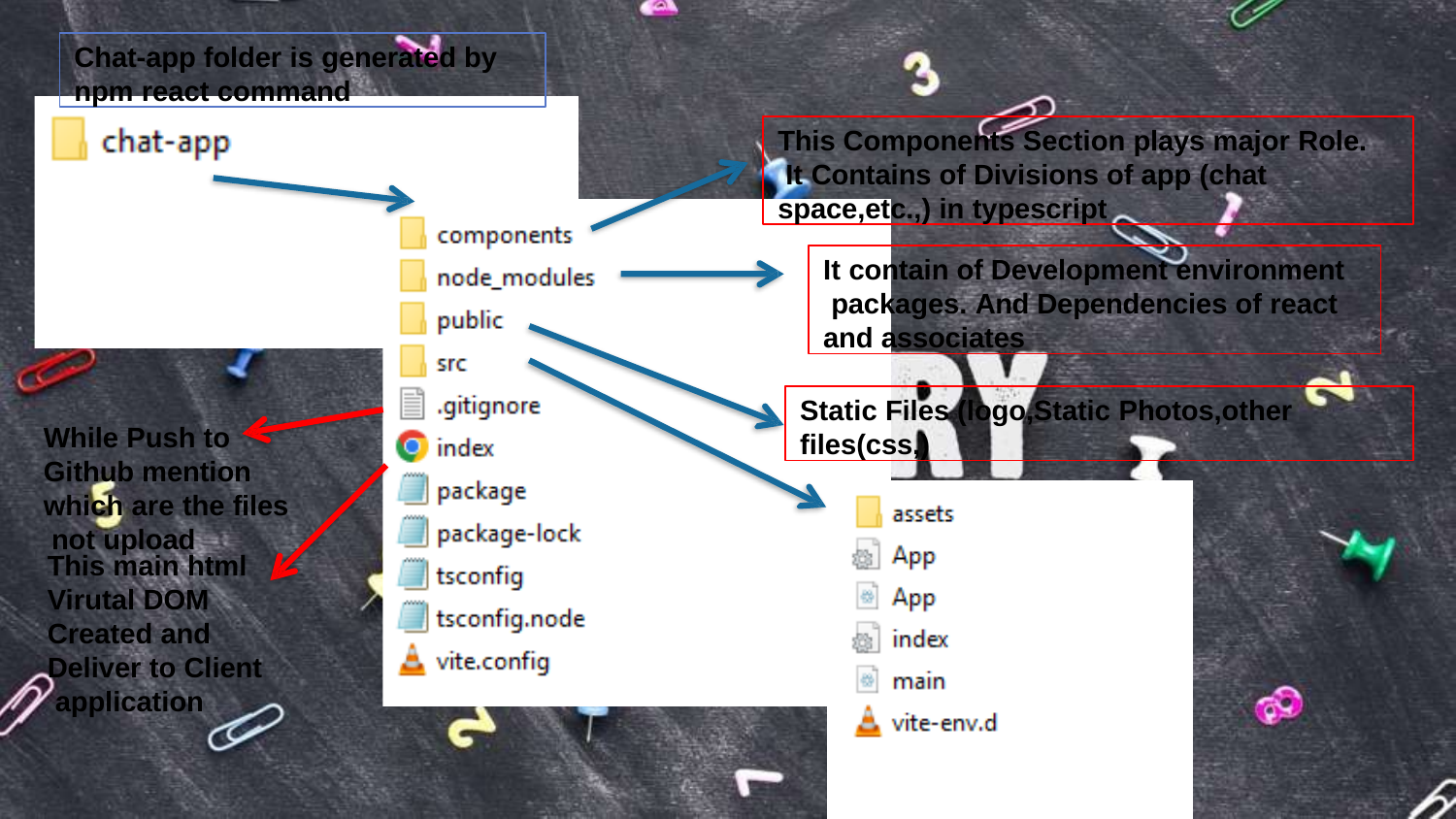

Chat-app folder is generated by
npm react command

This Components Section plays major Role.  It Contains of Divisions of app (chat  space,etc.,) in typescript
It contain of Development environment  packages. And Dependencies of react  and associates
Static Files (logo,Static Photos,other
files(css,)
While Push to  Github mention  which are the files  not upload
This main html
Virutal DOM  Created and  Deliver to Client  application